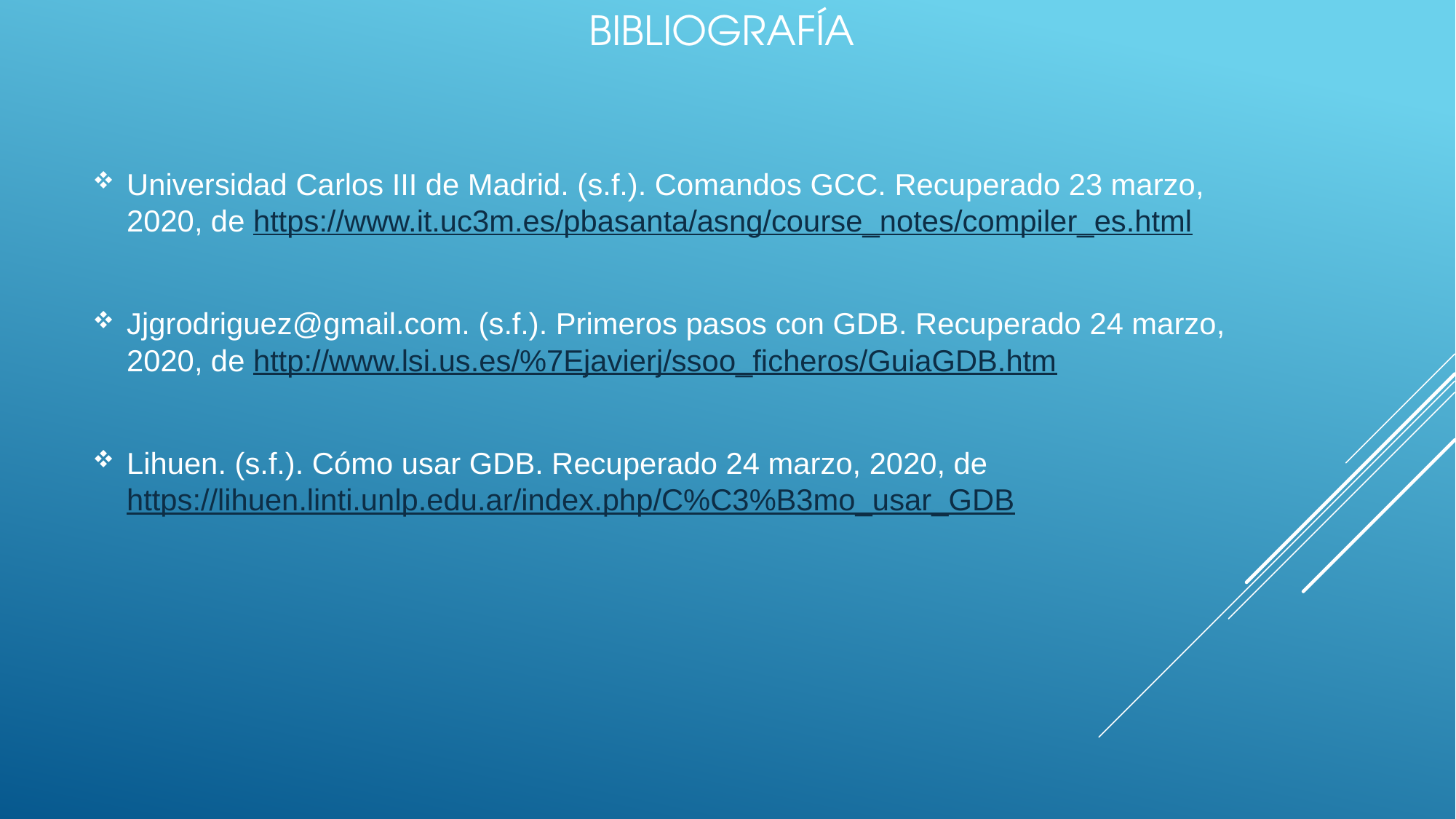

# Bibliografía
Universidad Carlos III de Madrid. (s.f.). Comandos GCC. Recuperado 23 marzo, 2020, de https://www.it.uc3m.es/pbasanta/asng/course_notes/compiler_es.html

Jjgrodriguez@gmail.com. (s.f.). Primeros pasos con GDB. Recuperado 24 marzo, 2020, de http://www.lsi.us.es/%7Ejavierj/ssoo_ficheros/GuiaGDB.htm

Lihuen. (s.f.). Cómo usar GDB. Recuperado 24 marzo, 2020, de https://lihuen.linti.unlp.edu.ar/index.php/C%C3%B3mo_usar_GDB